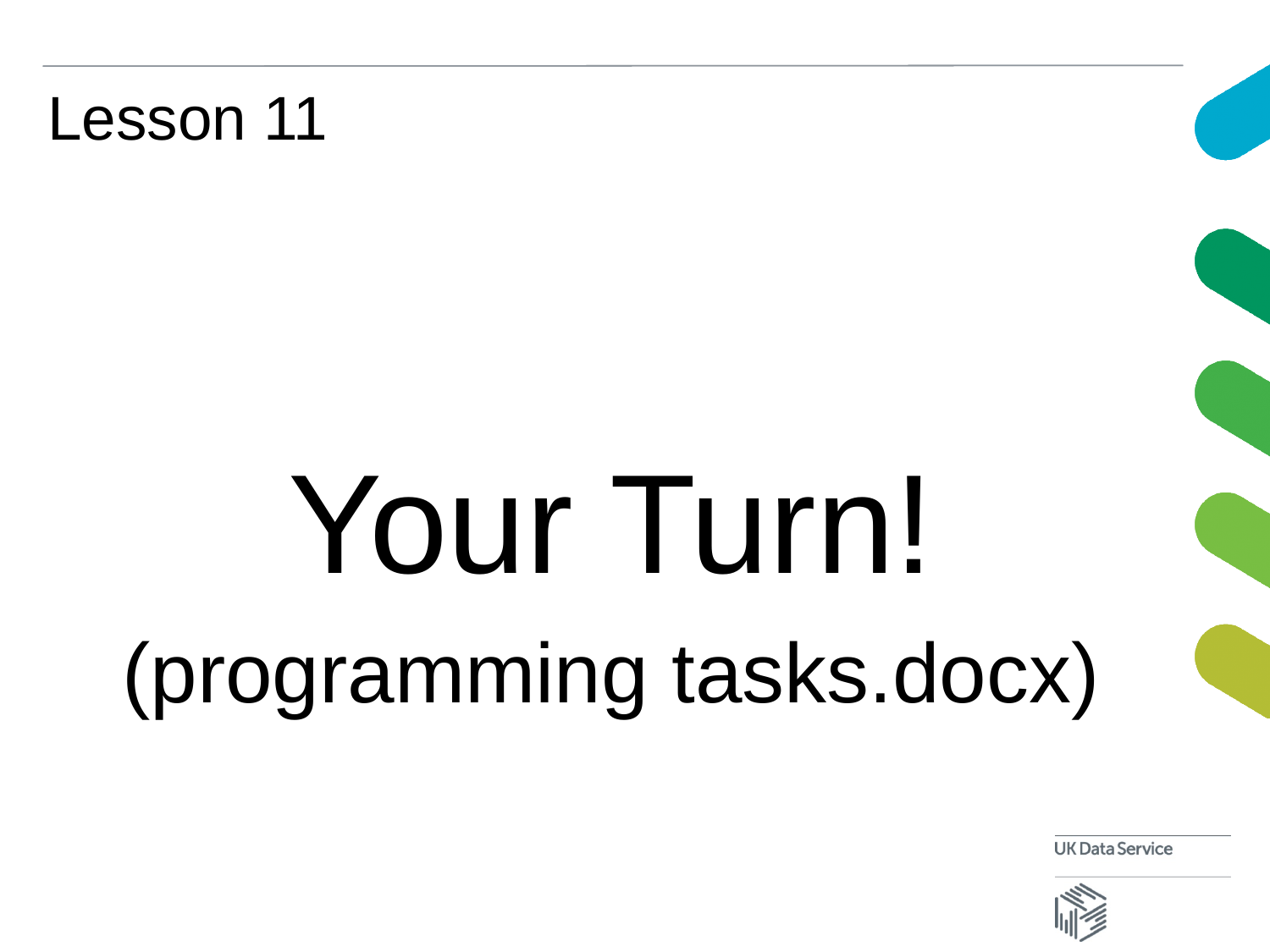

# Lesson 11

Your Turn!
(programming tasks.docx)